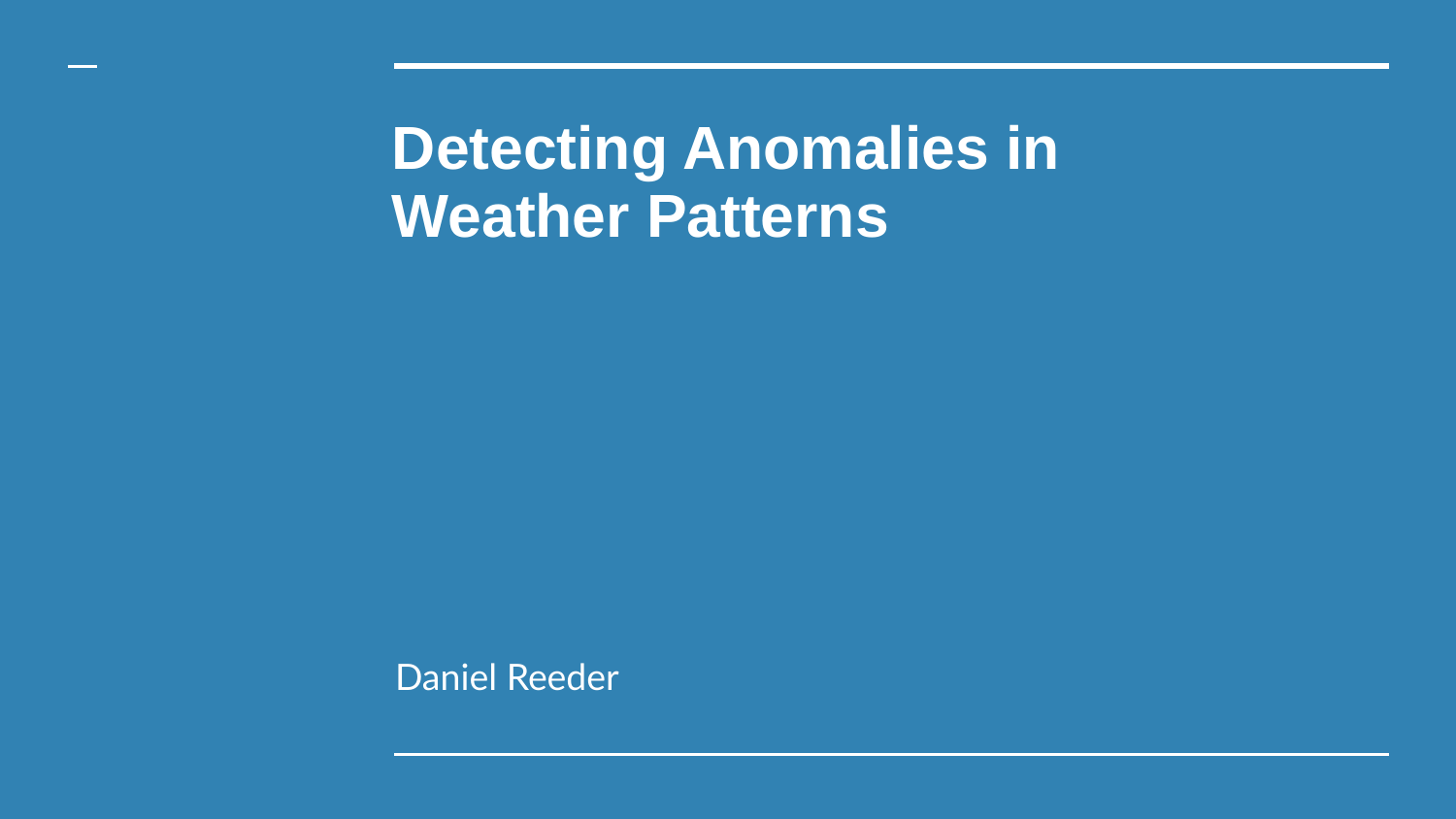

# Detecting Anomalies in
Weather Patterns
Daniel Reeder